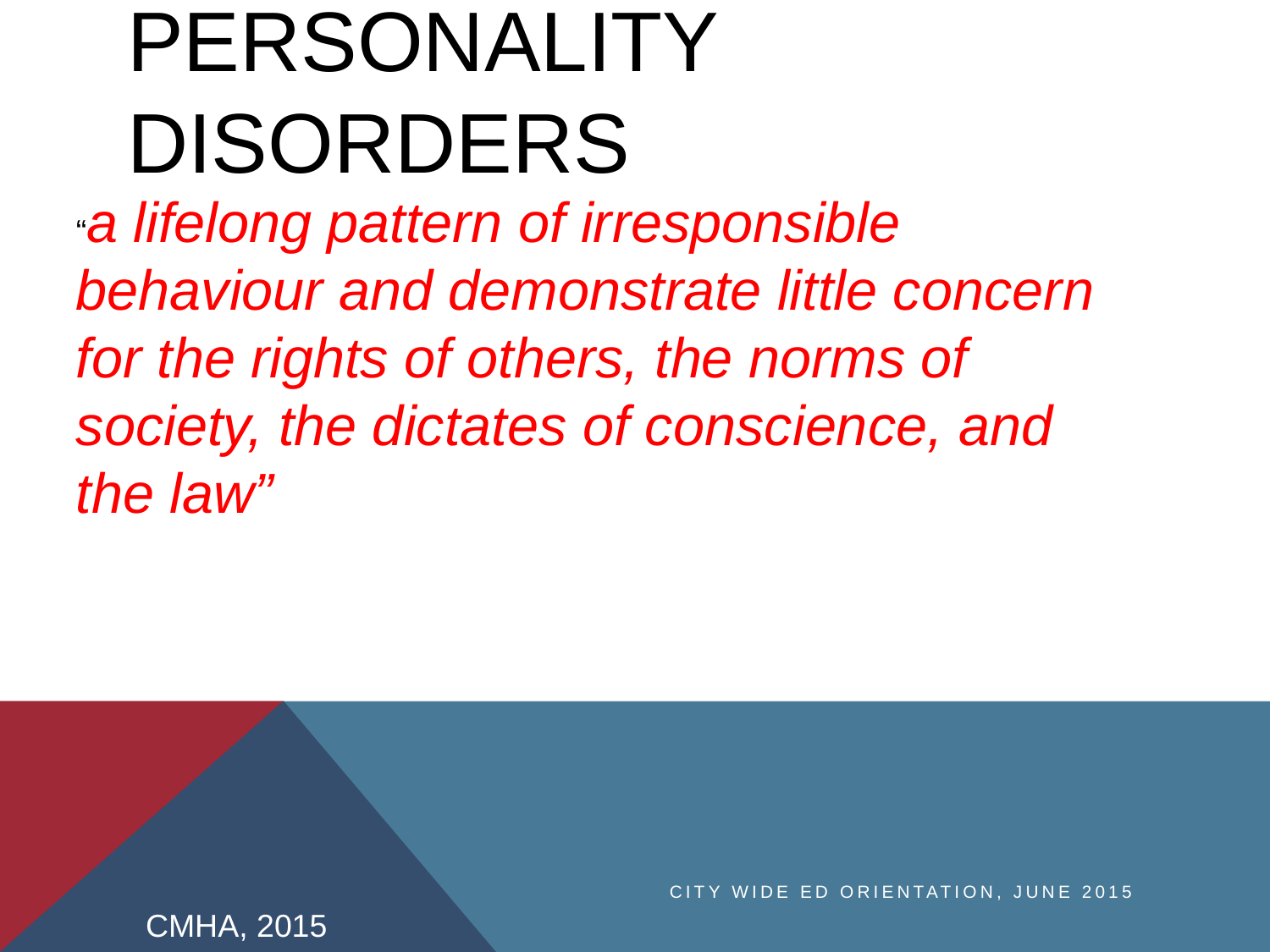

# Personality disorders
“a lifelong pattern of irresponsible behaviour and demonstrate little concern for the rights of others, the norms of society, the dictates of conscience, and the law”
City Wide ED Orientation, June 2015
CMHA, 2015